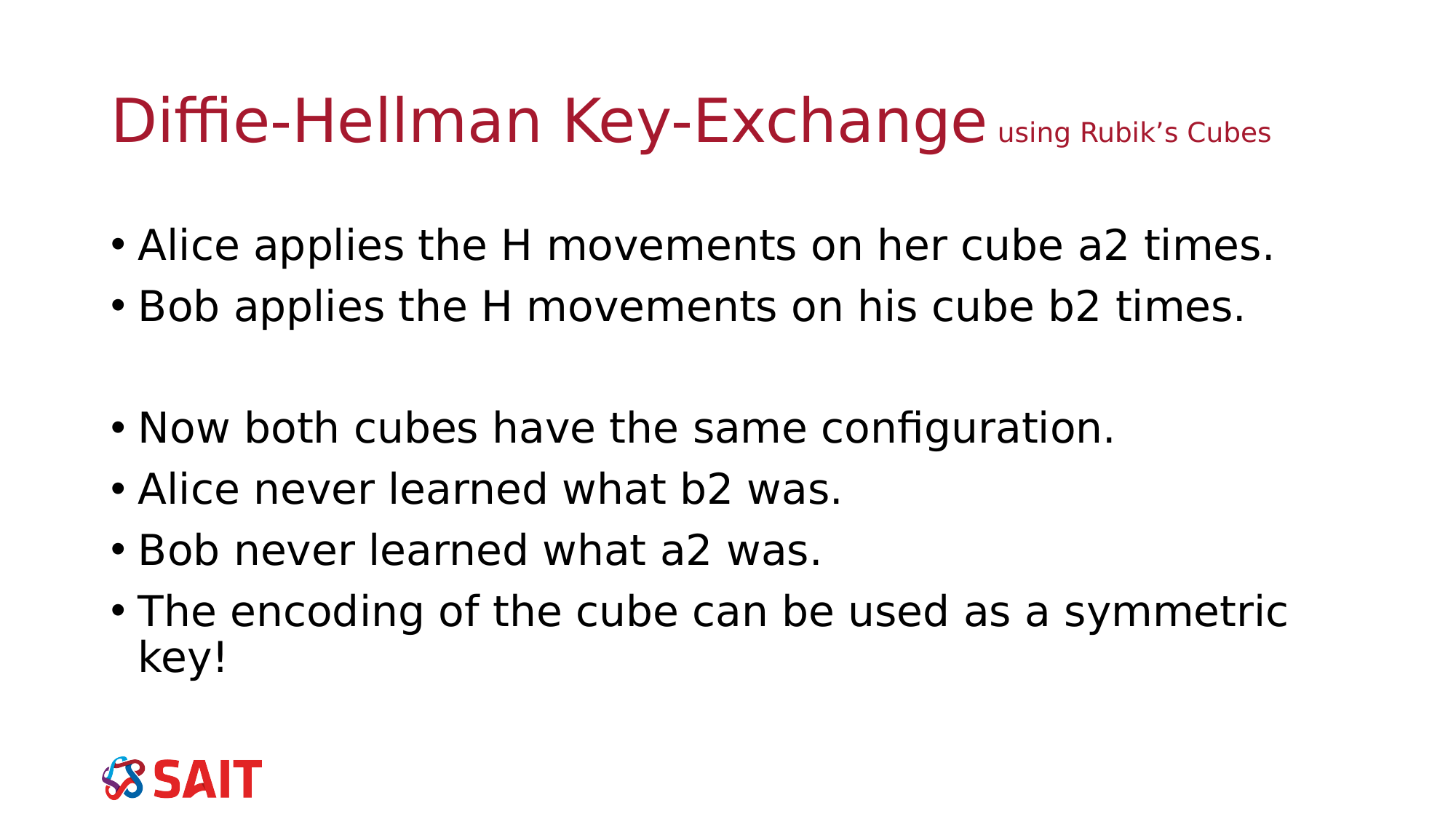

# Diffie-Hellman Key-Exchange using Rubik’s Cubes
Alice applies the H movements on her cube a2 times.
Bob applies the H movements on his cube b2 times.

Now both cubes have the same configuration.
Alice never learned what b2 was.
Bob never learned what a2 was.
The encoding of the cube can be used as a symmetric key!